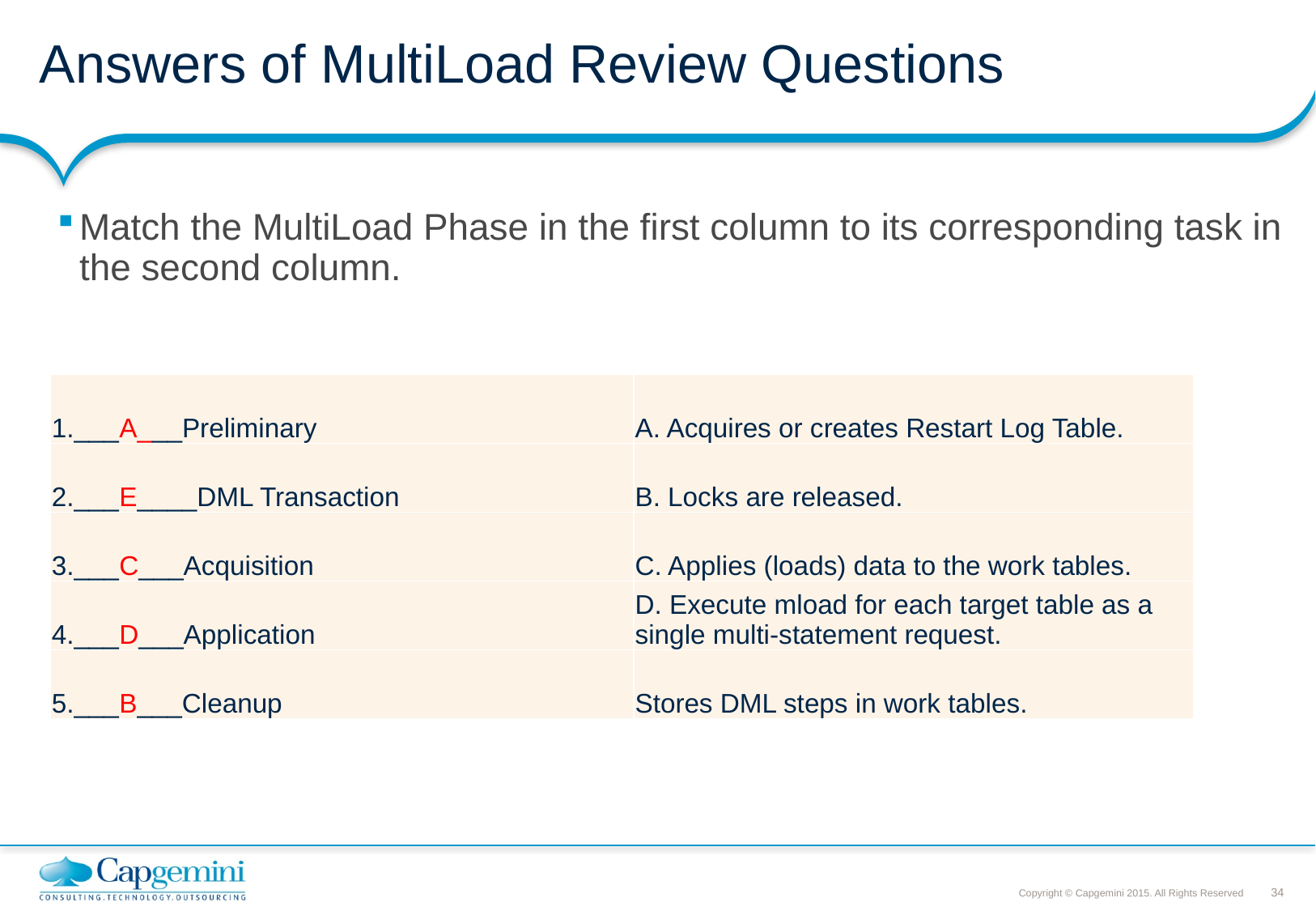

# Answers of MultiLoad Review Questions
Match the MultiLoad Phase in the first column to its corresponding task in the second column.
| 1.\_\_\_A\_\_\_Preliminary | A. Acquires or creates Restart Log Table. |
| --- | --- |
| 2.\_\_\_E\_\_\_\_DML Transaction | B. Locks are released. |
| 3.\_\_\_C\_\_\_Acquisition | C. Applies (loads) data to the work tables. |
| 4.\_\_\_D\_\_\_Application | D. Execute mload for each target table as a single multi-statement request. |
| 5.\_\_\_B\_\_\_Cleanup | Stores DML steps in work tables. |